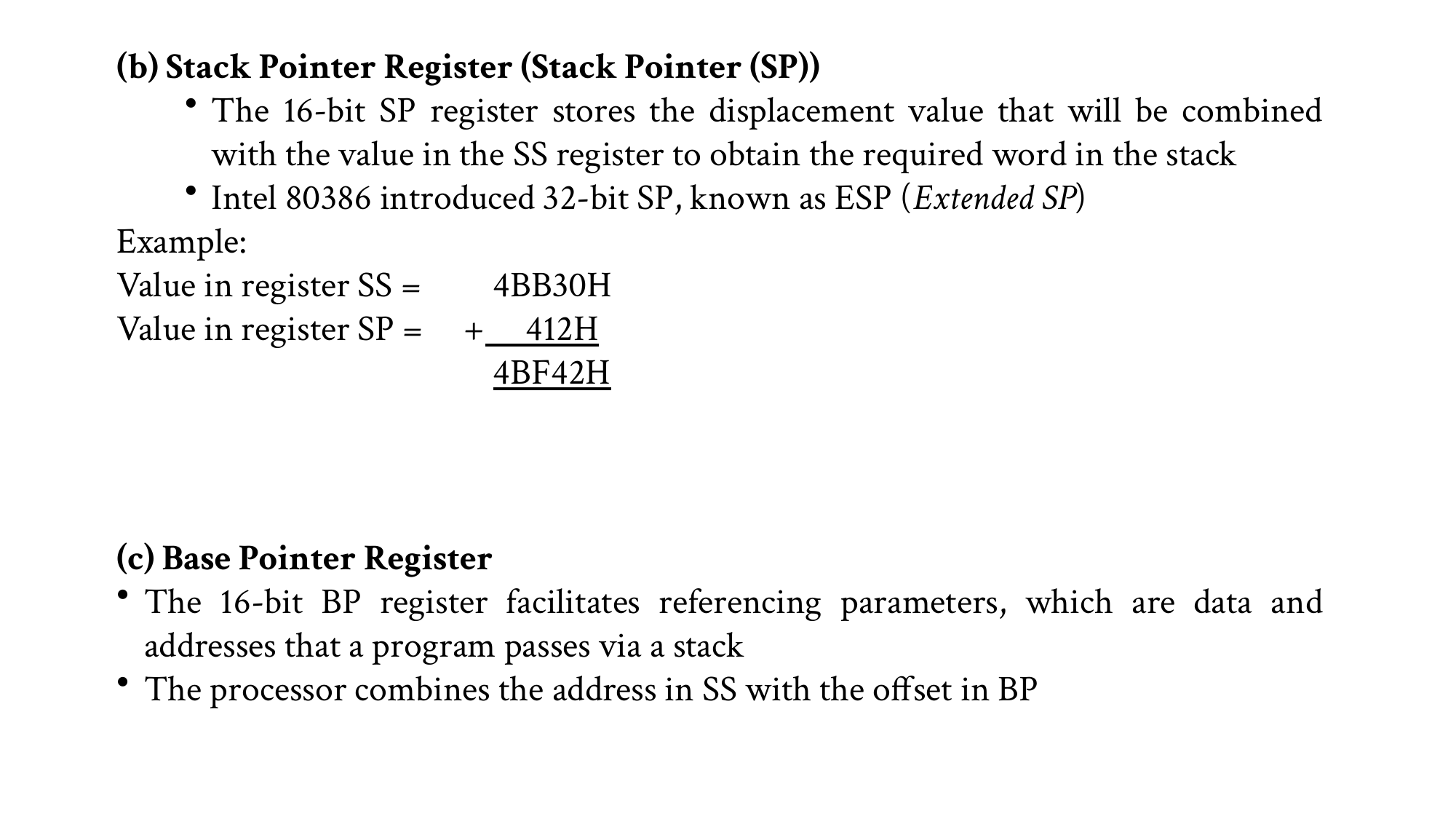

(b) Stack Pointer Register (Stack Pointer (SP))
The 16-bit SP register stores the displacement value that will be combined with the value in the SS register to obtain the required word in the stack
Intel 80386 introduced 32-bit SP, known as ESP (Extended SP)
Example:
Value in register SS = 	      4BB30H
Value in register SP =     +     412H
			      4BF42H

(c) Base Pointer Register
The 16-bit BP register facilitates referencing parameters, which are data and addresses that a program passes via a stack
The processor combines the address in SS with the offset in BP